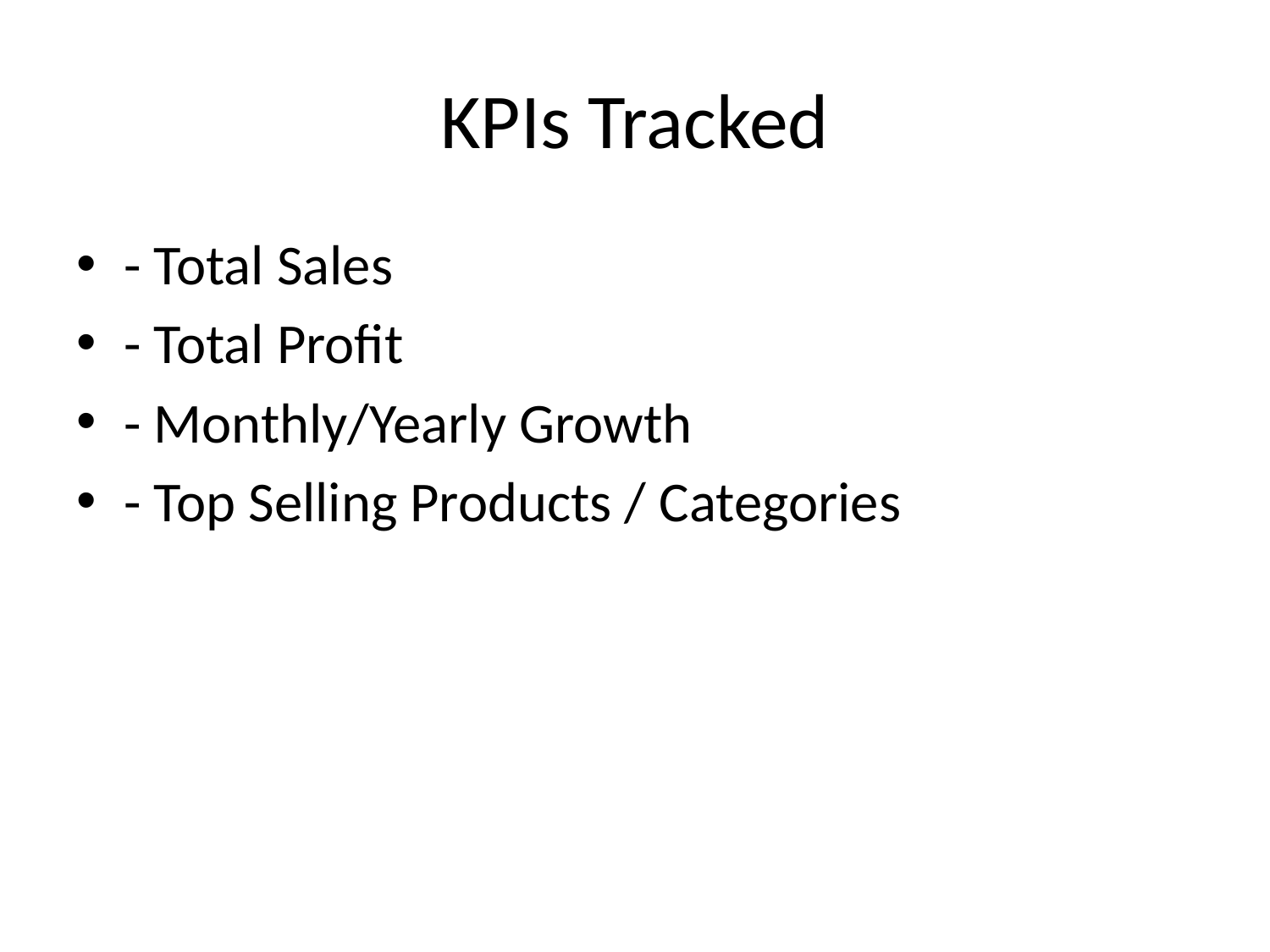

# KPIs Tracked
- Total Sales
- Total Profit
- Monthly/Yearly Growth
- Top Selling Products / Categories